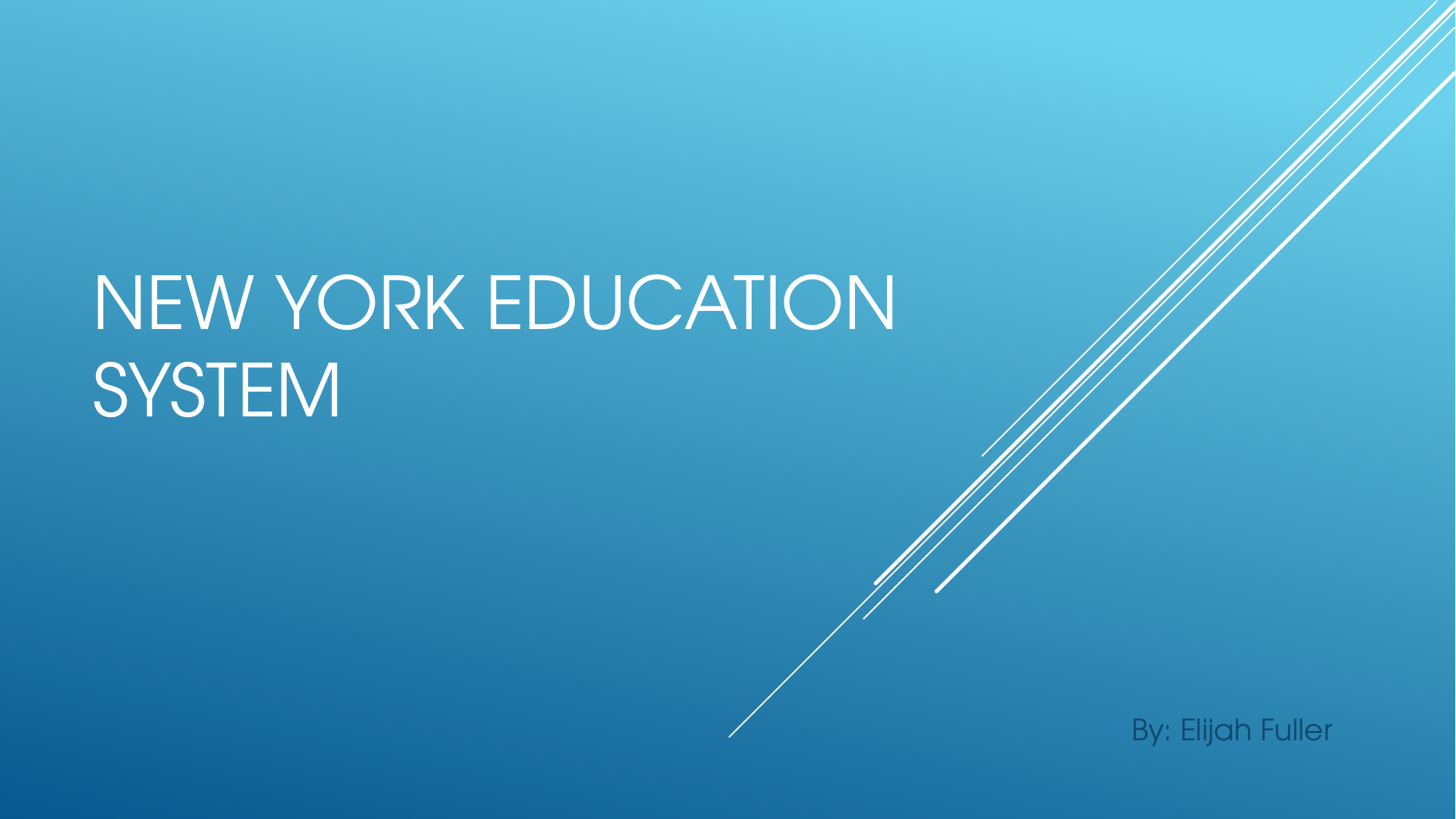

# New York Education System
By: Elijah Fuller